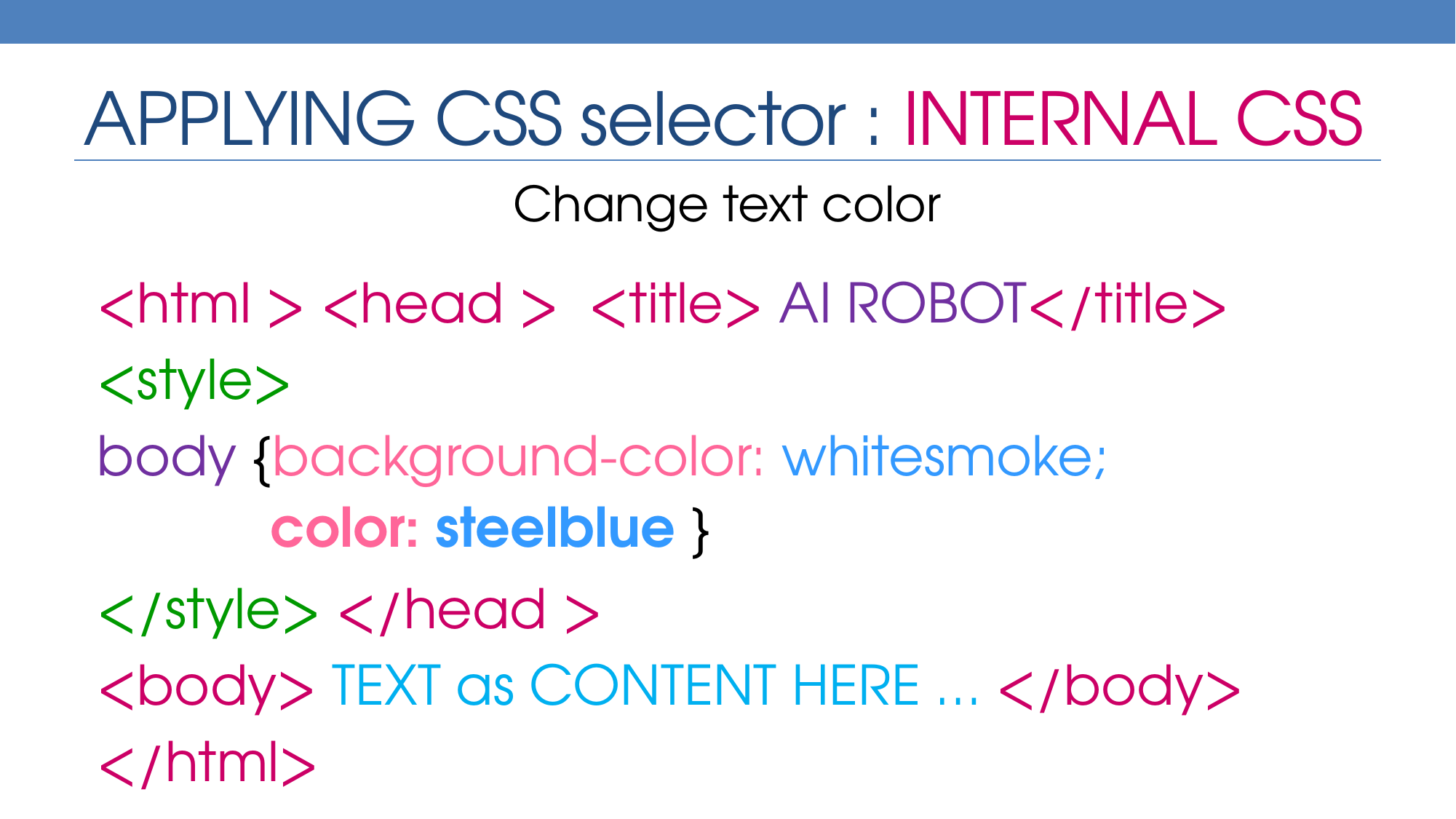

# APPLYING CSS selector : INTERNAL CSS
Change text color

<html > <head >  <title> AI ROBOT</title>
<style>
body {background-color: whitesmoke;

</style> </head >
<body> TEXT as CONTENT HERE … </body>
</html>
color: steelblue }